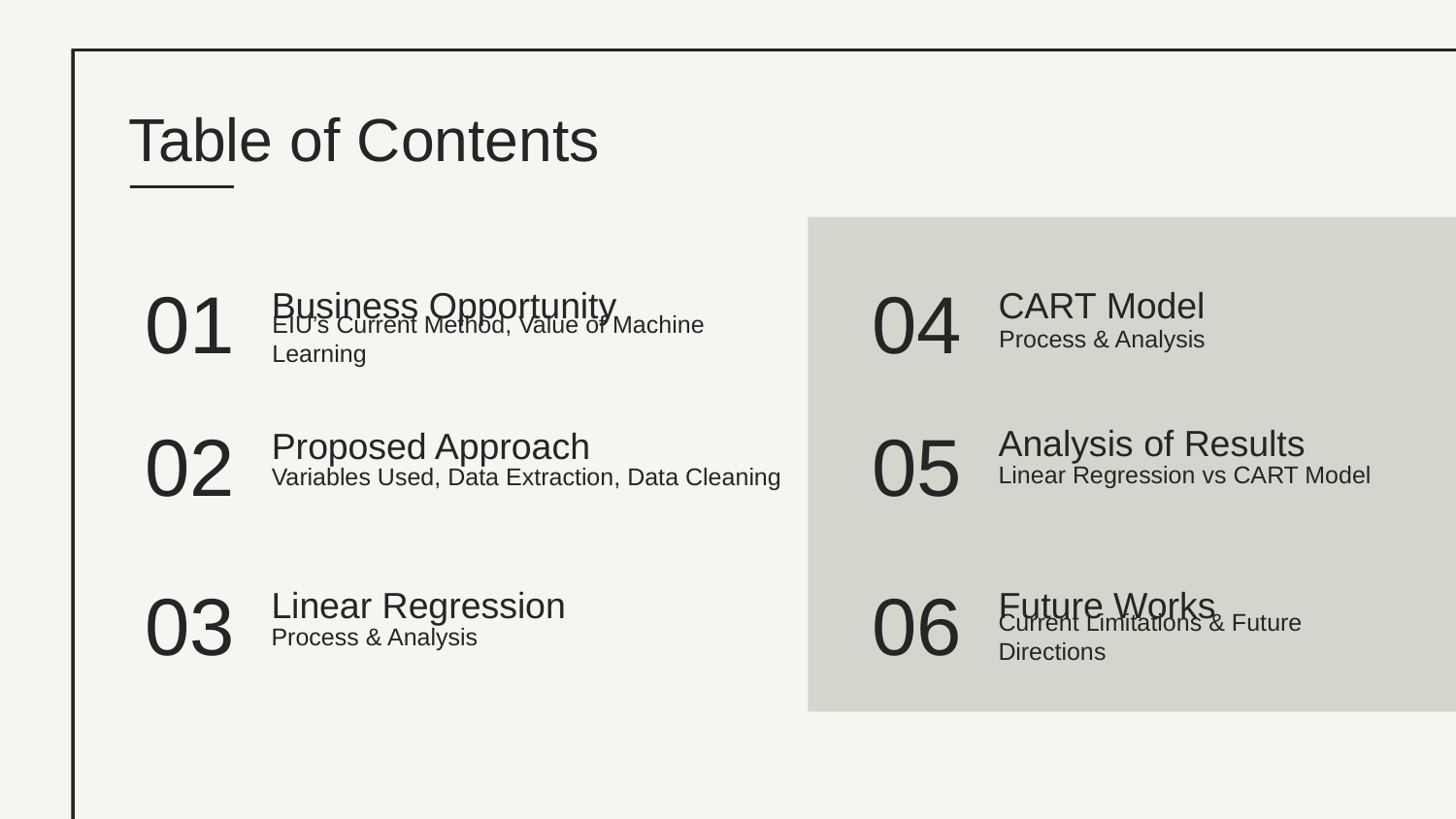

Table of Contents

01
Business Opportunity
04
CART Model
EIU’s Current Method, Value of Machine Learning
Process & Analysis
02
05
Analysis of Results
# Proposed Approach
Linear Regression vs CART Model
Variables Used, Data Extraction, Data Cleaning
03
06
Linear Regression
Future Works
Process & Analysis
Current Limitations & Future Directions